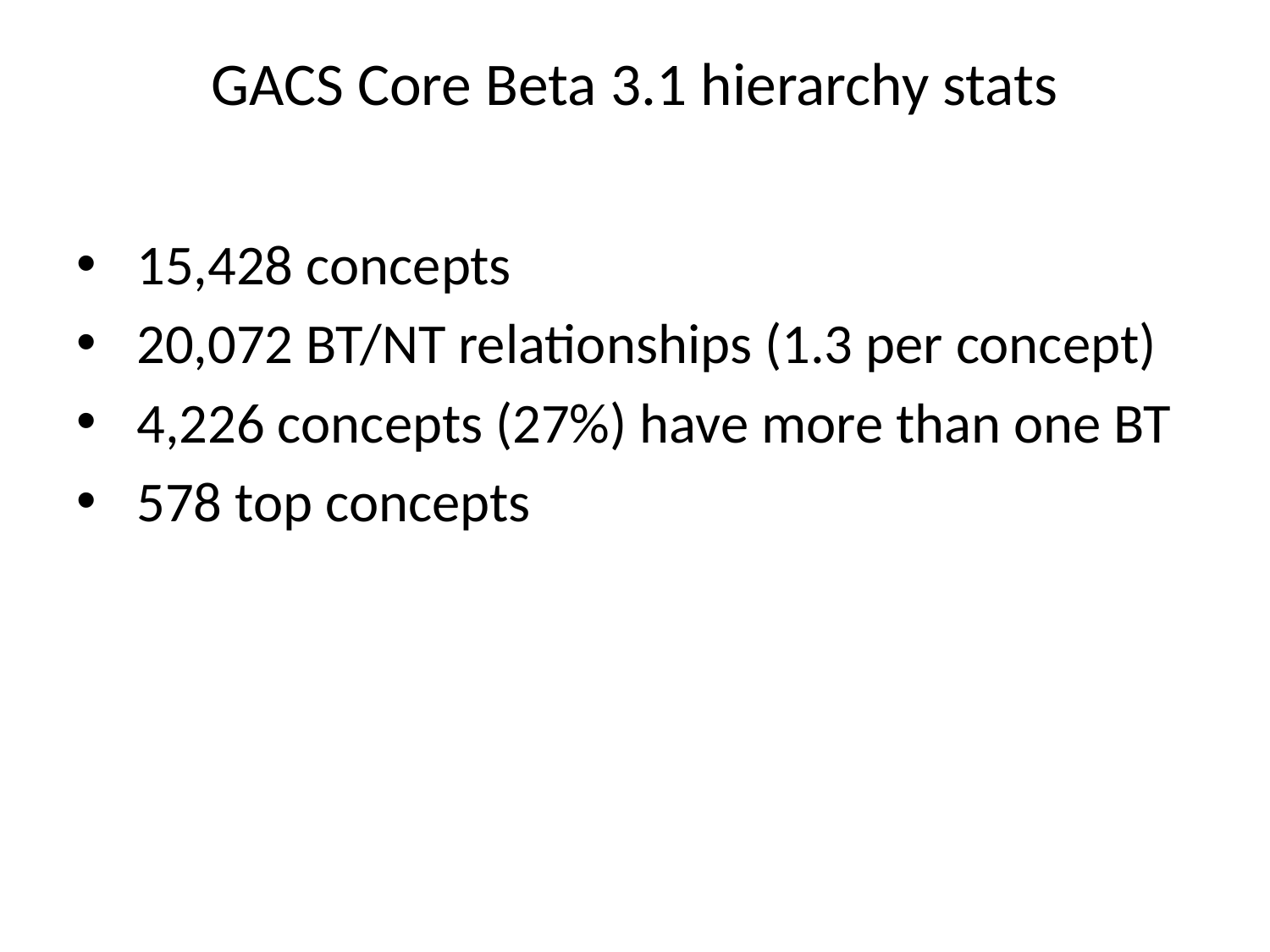

# GACS Core Beta 3.1 hierarchy stats
 15,428 concepts
 20,072 BT/NT relationships (1.3 per concept)
 4,226 concepts (27%) have more than one BT
 578 top concepts